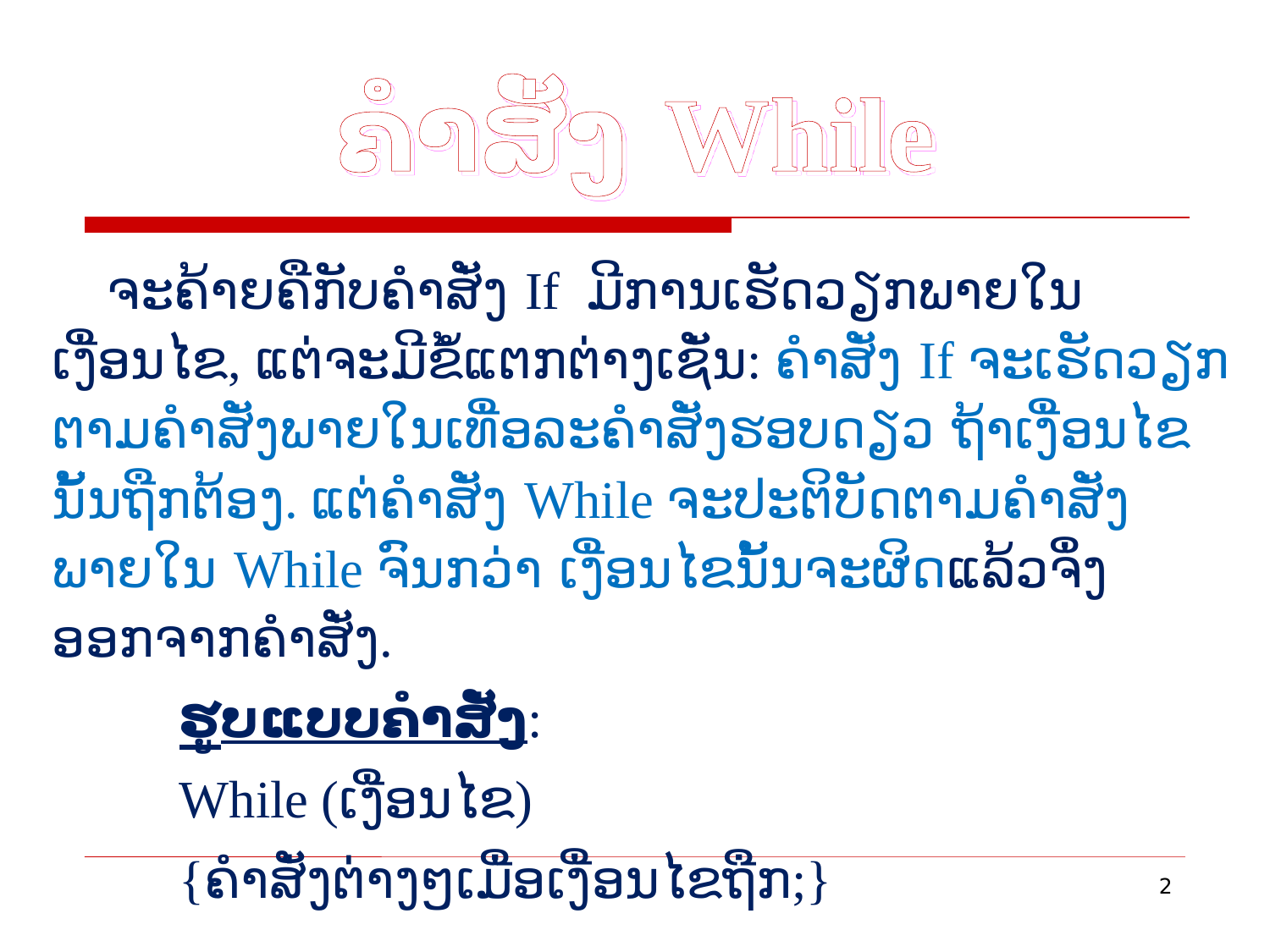

# ຄຳສັ່ງ While
    ຈະຄ້າຍຄືກັບຄຳສັ່ງ If  ມີການເຮັດວຽກພາຍໃນເງື່ອນໄຂ, ແຕ່ຈະມີຂໍ້ແຕກຕ່າງເຊັ່ນ: ຄຳສັ່ງ If ຈະເຮັດວຽກຕາມຄຳສັ່ງພາຍໃນເທື່ອລະຄຳສັ່ງຮອບດຽວ ຖ້າເງື່ອນໄຂນັ້ນຖືກຕ້ອງ. ແຕ່ຄຳສັ່ງ While ຈະປະຕິບັດຕາມຄຳສັ່ງພາຍໃນ While ຈົນກວ່າ ເງື່ອນໄຂນັ້ນຈະຜິດແລ້ວຈຶ່ງອອກຈາກຄຳສັ່ງ.
	ຮູບແບບຄໍາສັ່ງ:
	While (ເງື່ອນໄຂ)
	{ຄຳສັ່ງຕ່າງໆເມື່ອເງື່ອນໄຂຖືກ;}
2